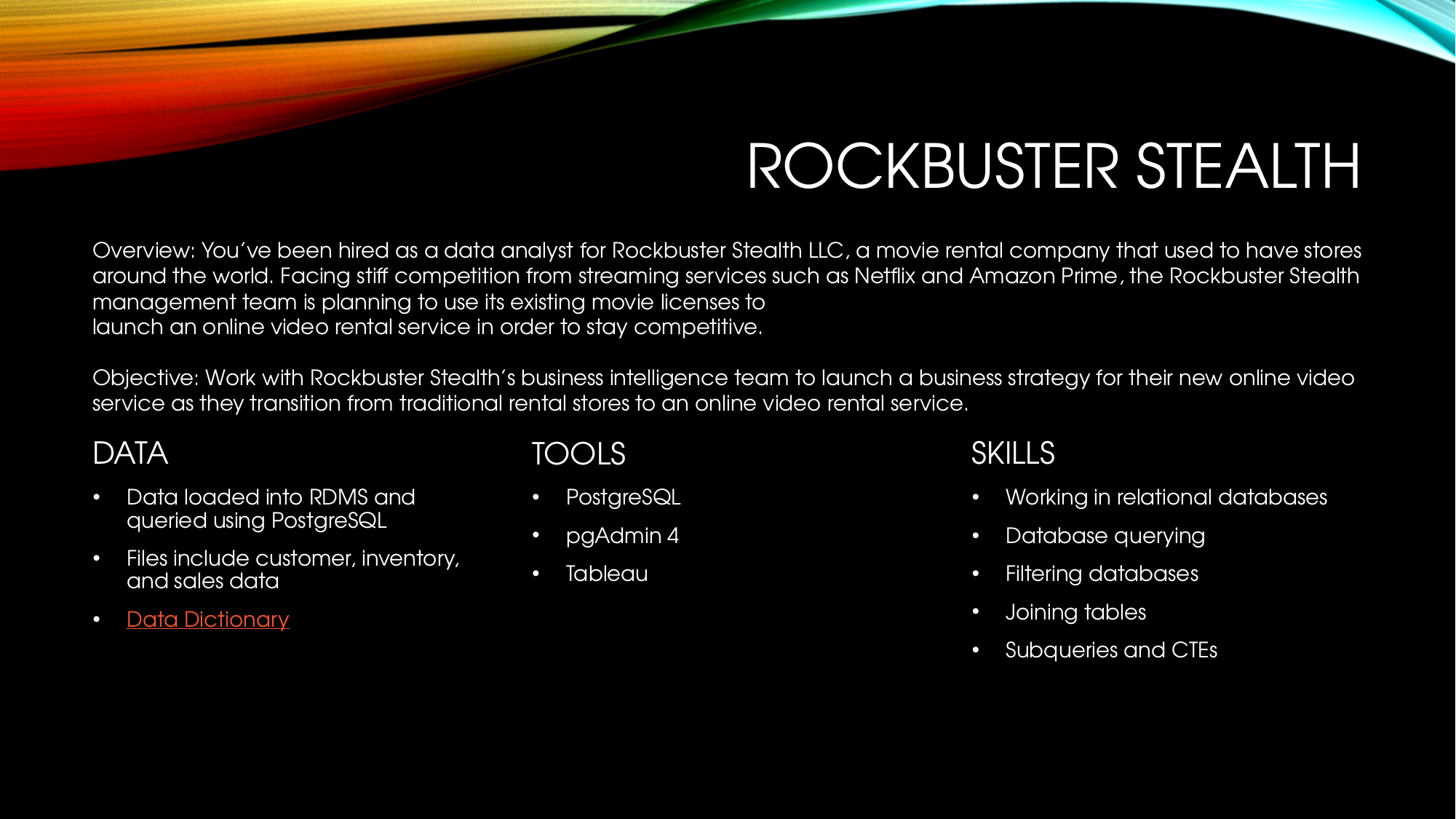

# ROCKBUSTER STEALTH
Overview: You’ve been hired as a data analyst for Rockbuster Stealth LLC, a movie rental company that used to have stores around the world. Facing stiff competition from streaming services such as Netflix and Amazon Prime, the Rockbuster Stealth management team is planning to use its existing movie licenses to
launch an online video rental service in order to stay competitive.

Objective: Work with Rockbuster Stealth’s business intelligence team to launch a business strategy for their new online video service as they transition from traditional rental stores to an online video rental service.
SKILLS
TOOLS
DATA
PostgreSQL
pgAdmin 4
Tableau
Data loaded into RDMS and queried using PostgreSQL
Files include customer, inventory, and sales data
Data Dictionary
Working in relational databases
Database querying
Filtering databases
Joining tables
Subqueries and CTEs